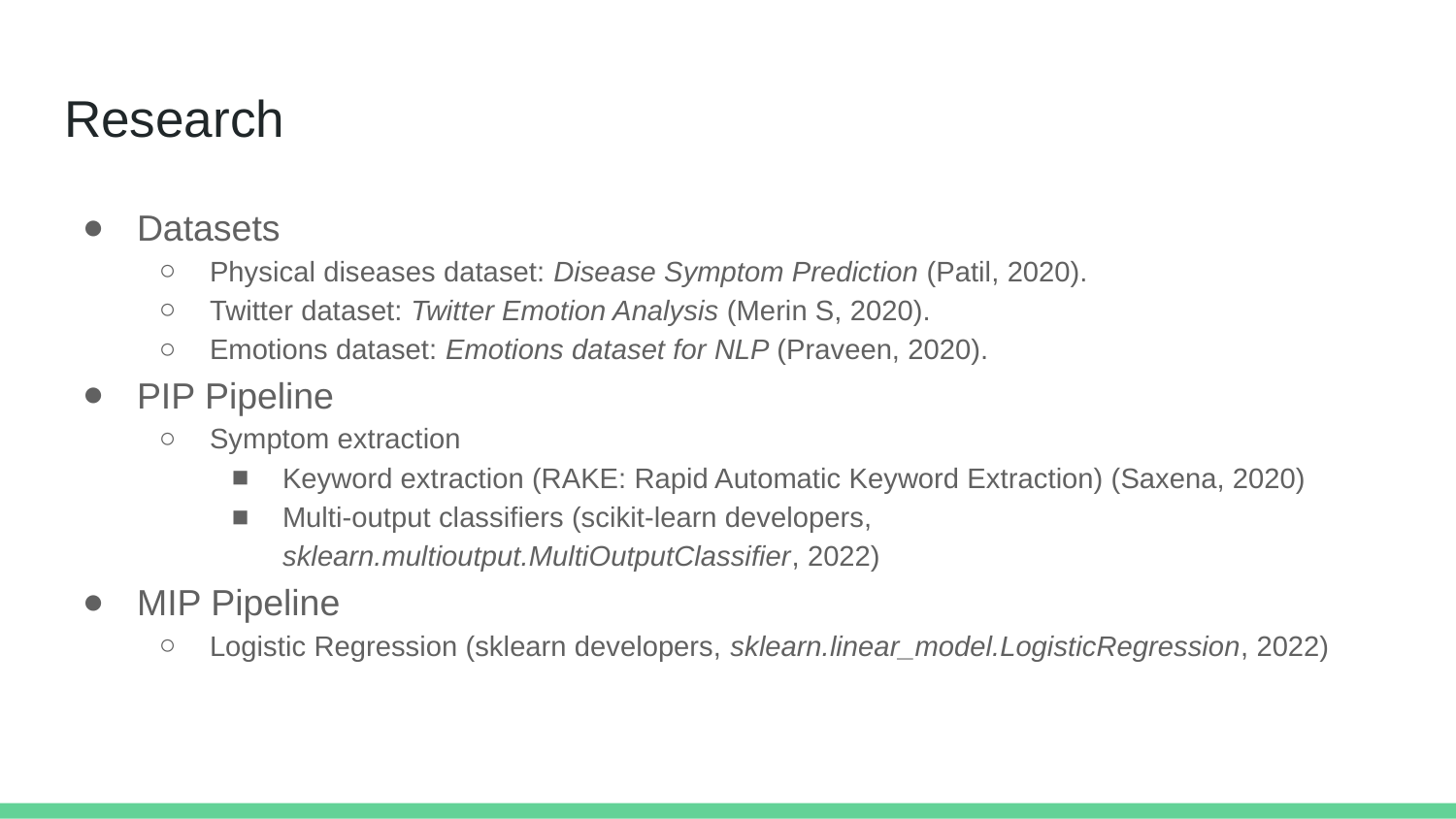

# Research
Datasets
Physical diseases dataset: Disease Symptom Prediction (Patil, 2020).
Twitter dataset: Twitter Emotion Analysis (Merin S, 2020).
Emotions dataset: Emotions dataset for NLP (Praveen, 2020).
PIP Pipeline
Symptom extraction
Keyword extraction (RAKE: Rapid Automatic Keyword Extraction) (Saxena, 2020)
Multi-output classifiers (scikit-learn developers, sklearn.multioutput.MultiOutputClassifier, 2022)
MIP Pipeline
Logistic Regression (sklearn developers, sklearn.linear_model.LogisticRegression, 2022)